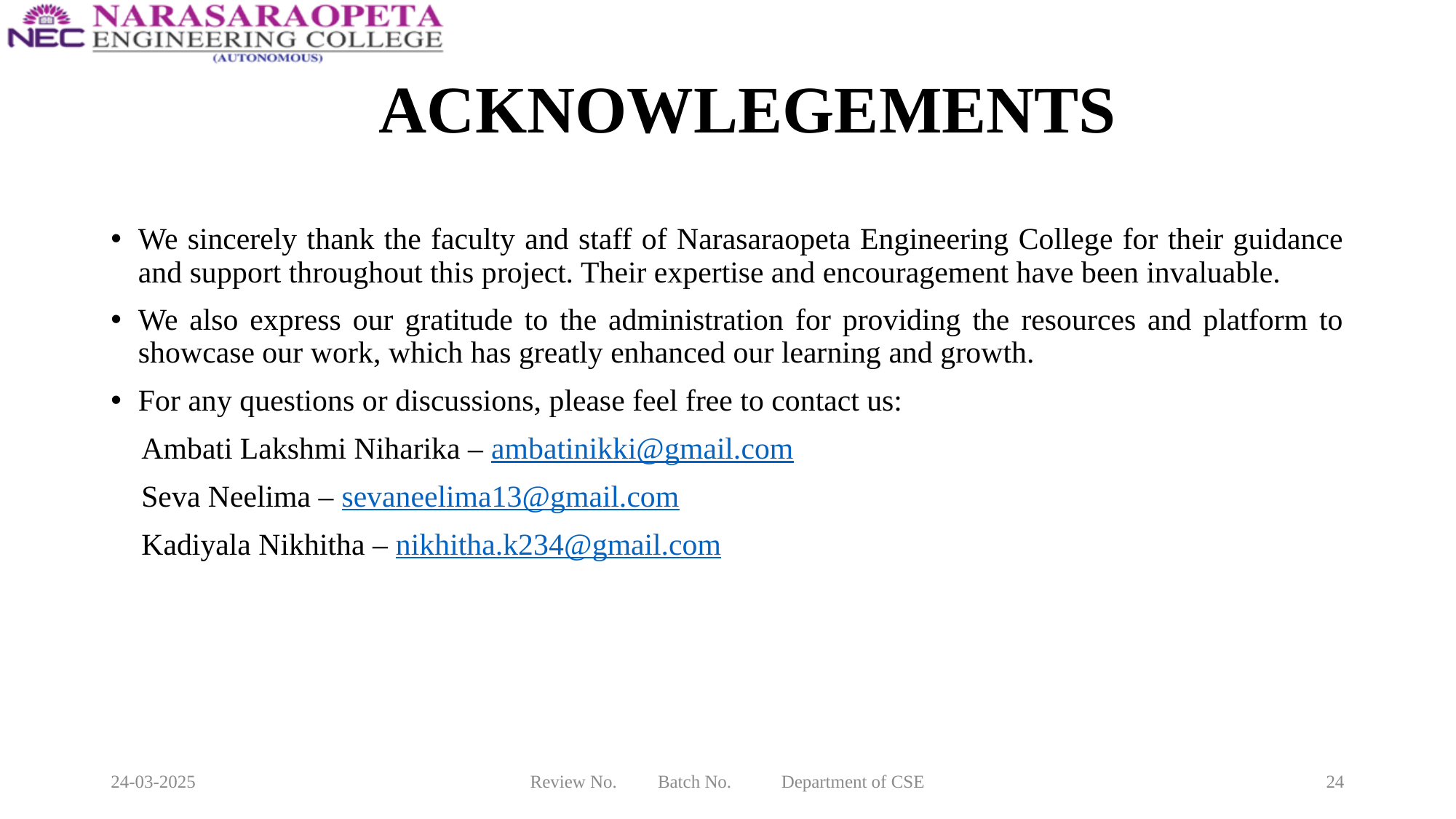

# ACKNOWLEGEMENTS
We sincerely thank the faculty and staff of Narasaraopeta Engineering College for their guidance and support throughout this project. Their expertise and encouragement have been invaluable.
We also express our gratitude to the administration for providing the resources and platform to showcase our work, which has greatly enhanced our learning and growth.
For any questions or discussions, please feel free to contact us:
    Ambati Lakshmi Niharika – ambatinikki@gmail.com
    Seva Neelima – sevaneelima13@gmail.com
    Kadiyala Nikhitha – nikhitha.k234@gmail.com

24-03-2025
Review No.         Batch No.           Department of CSE
24